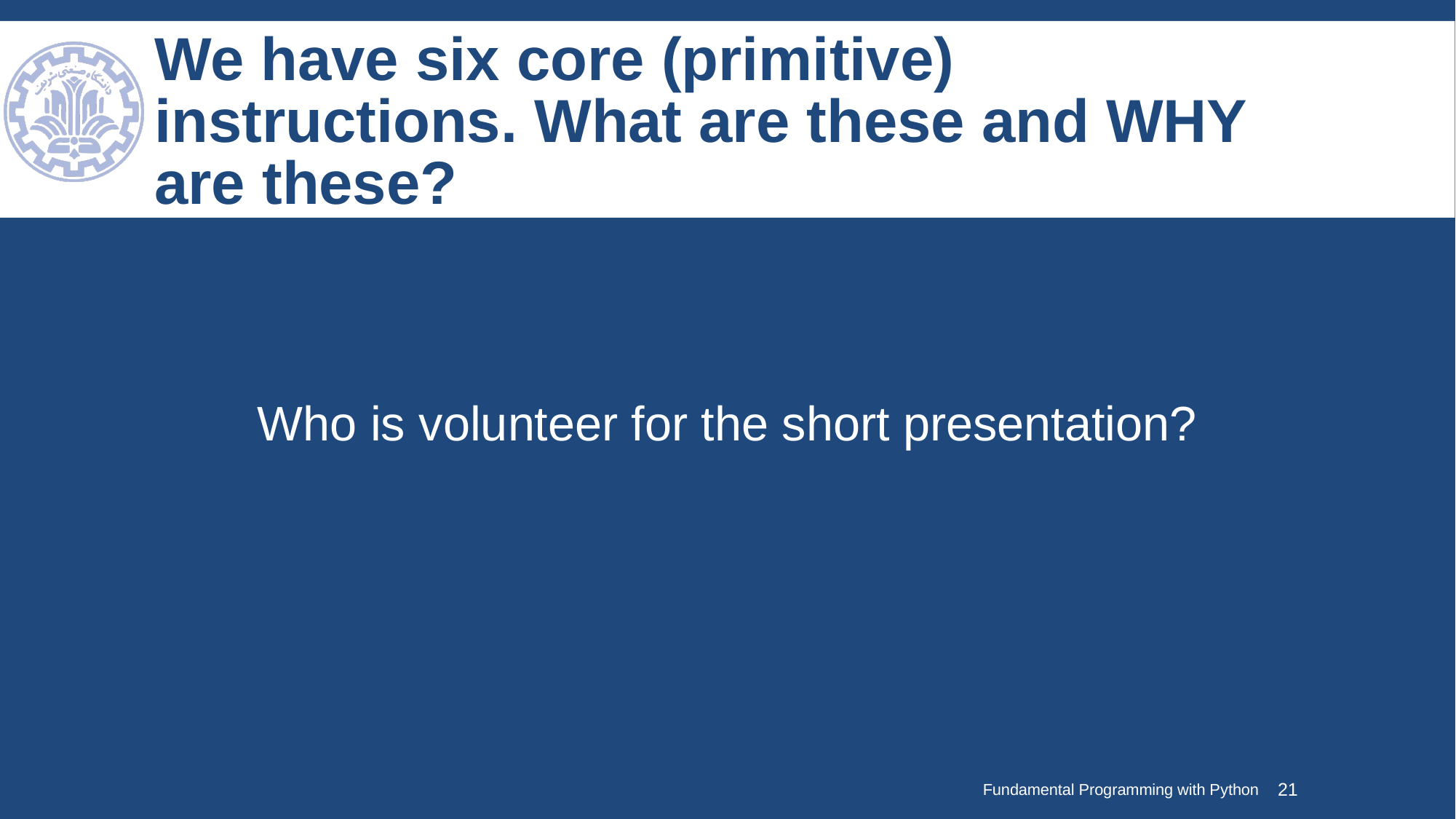

# We have six core (primitive) instructions. What are these and WHY are these?

Who is volunteer for the short presentation?

Fundamental Programming with Python
21